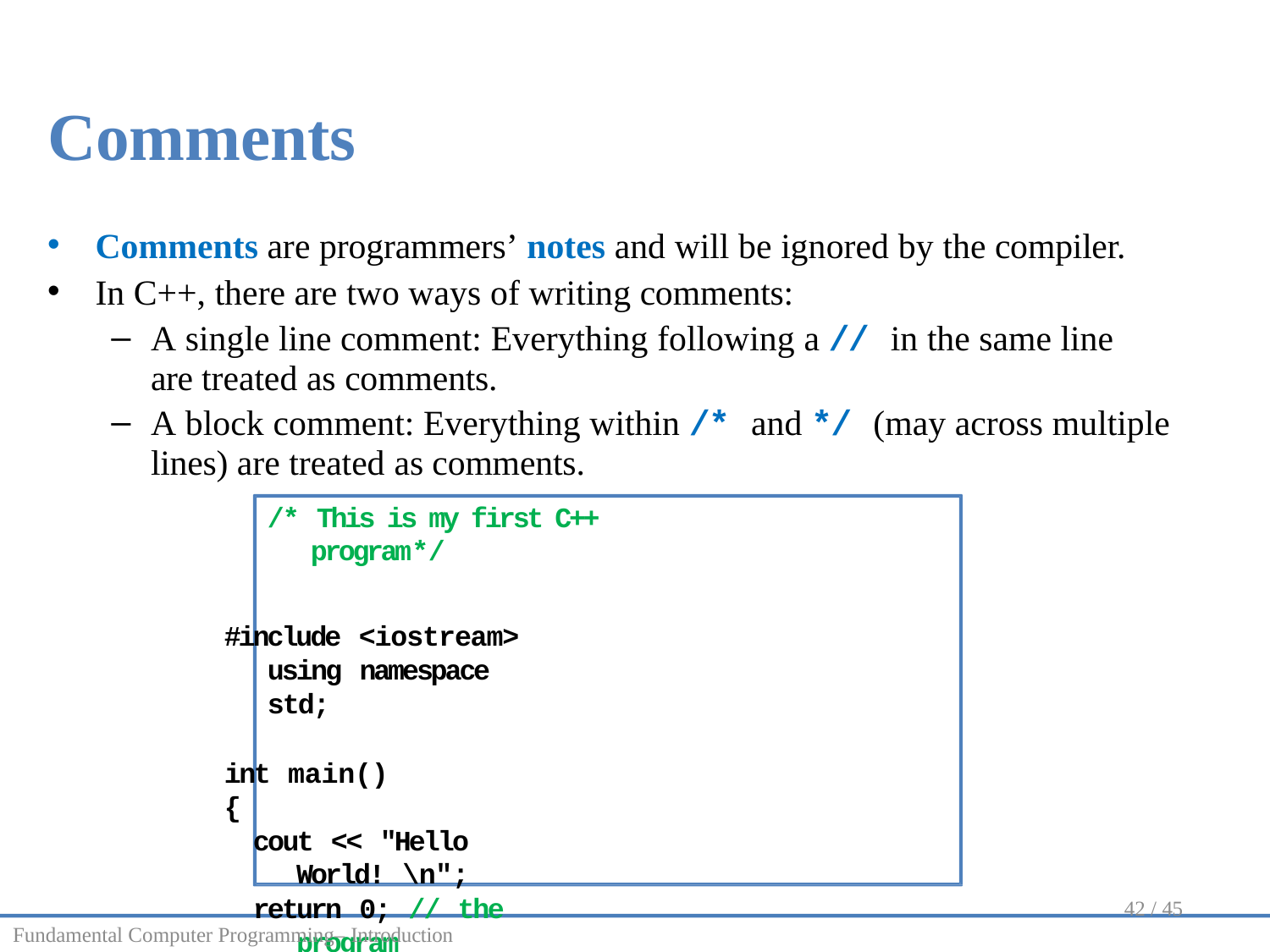

Comments
Comments are programmers’ notes and will be ignored by the compiler.
In C++, there are two ways of writing comments:
A single line comment: Everything following a // in the same line are treated as comments.
A block comment: Everything within /* and */ (may across multiple lines) are treated as comments.
/* This is my first C++ program*/

#include <iostream> using namespace std;

int main()
{
cout << "Hello World! \n";
return 0; // the program terminates correctly
}

42 / 45
Fundamental Computer Programming– Introduction